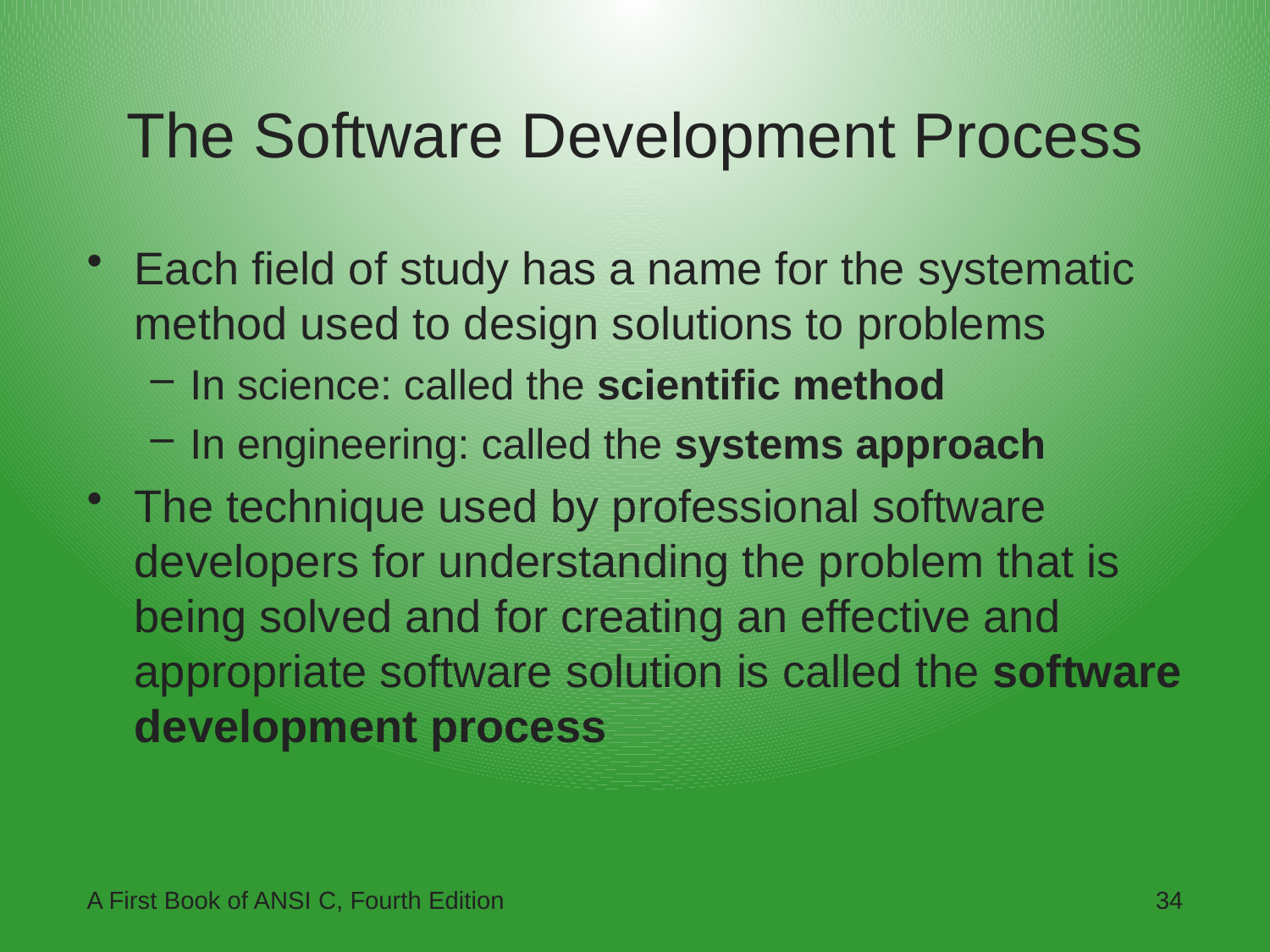

# The Software Development Process
Each field of study has a name for the systematic method used to design solutions to problems
In science: called the scientific method
In engineering: called the systems approach
The technique used by professional software developers for understanding the problem that is being solved and for creating an effective and appropriate software solution is called the software development process
A First Book of ANSI C, Fourth Edition
34